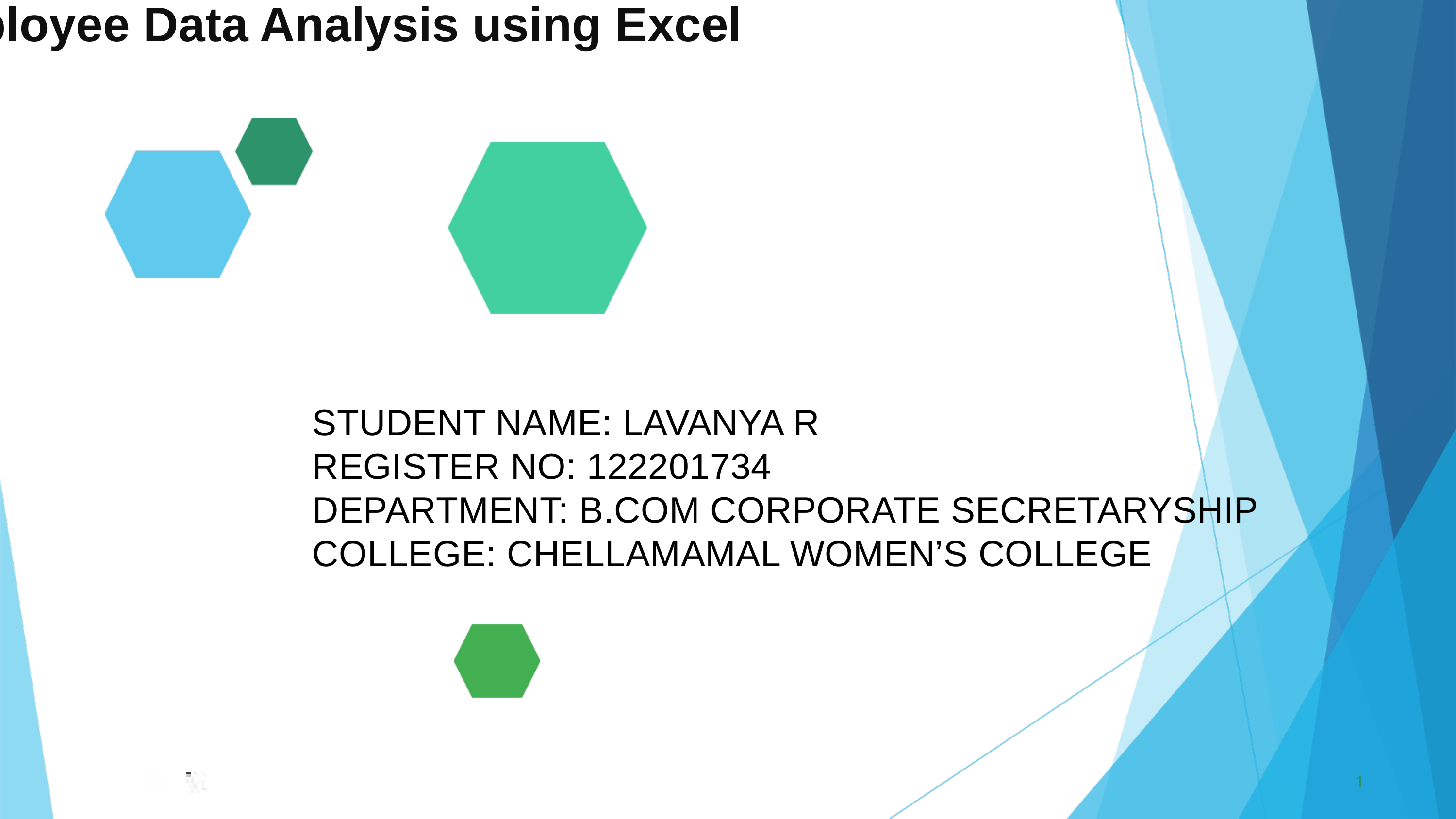

Employee Data Analysis using Excel

STUDENT NAME: LAVANYA R
REGISTER NO: 122201734
DEPARTMENT: B.COM CORPORATE SECRETARYSHIP
COLLEGE: CHELLAMAMAL WOMEN’S COLLEGE

1